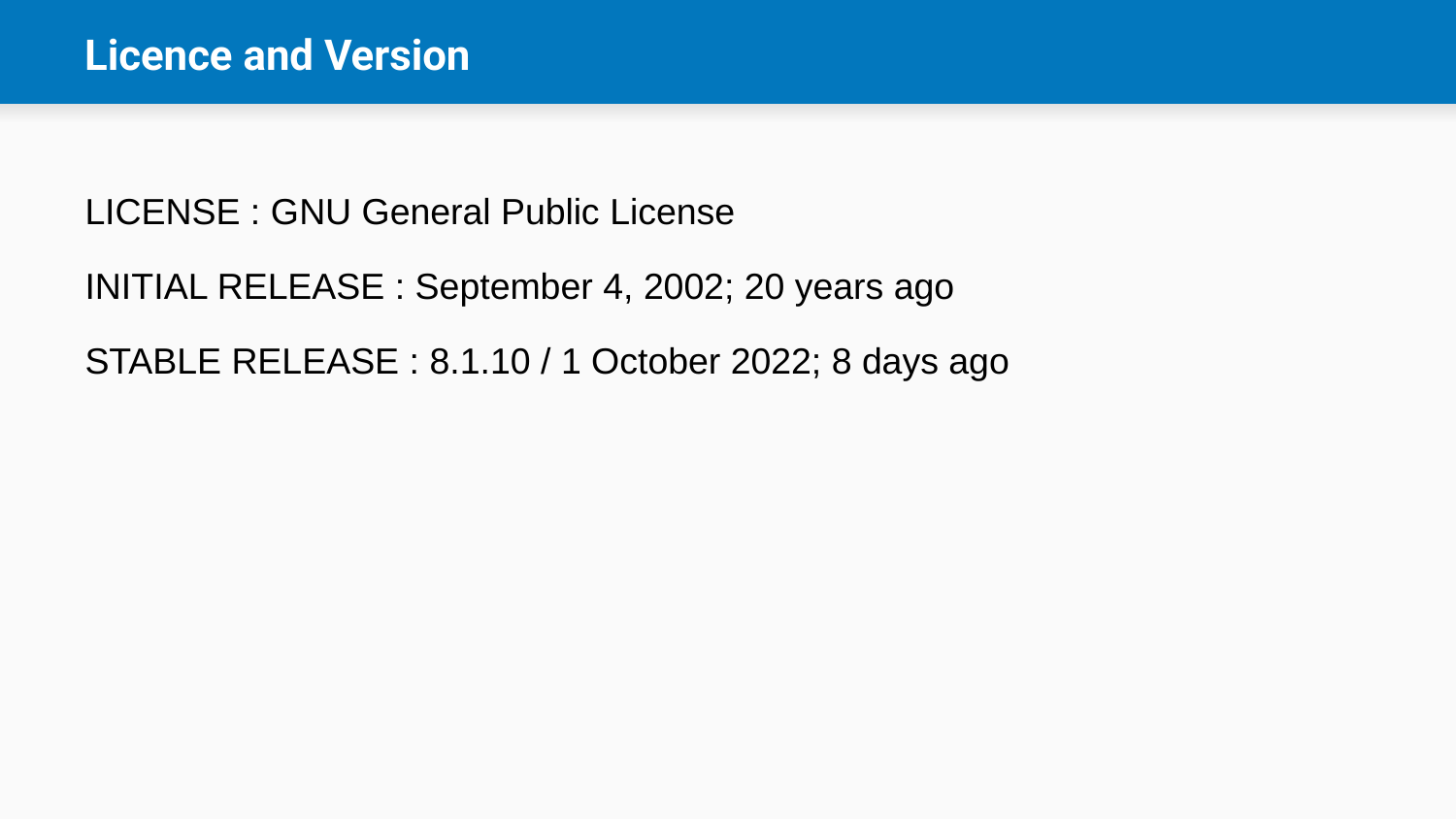

Licence and Version

LICENSE : GNU General Public License
INITIAL RELEASE : September 4, 2002; 20 years ago
STABLE RELEASE : 8.1.10 / 1 October 2022; 8 days ago